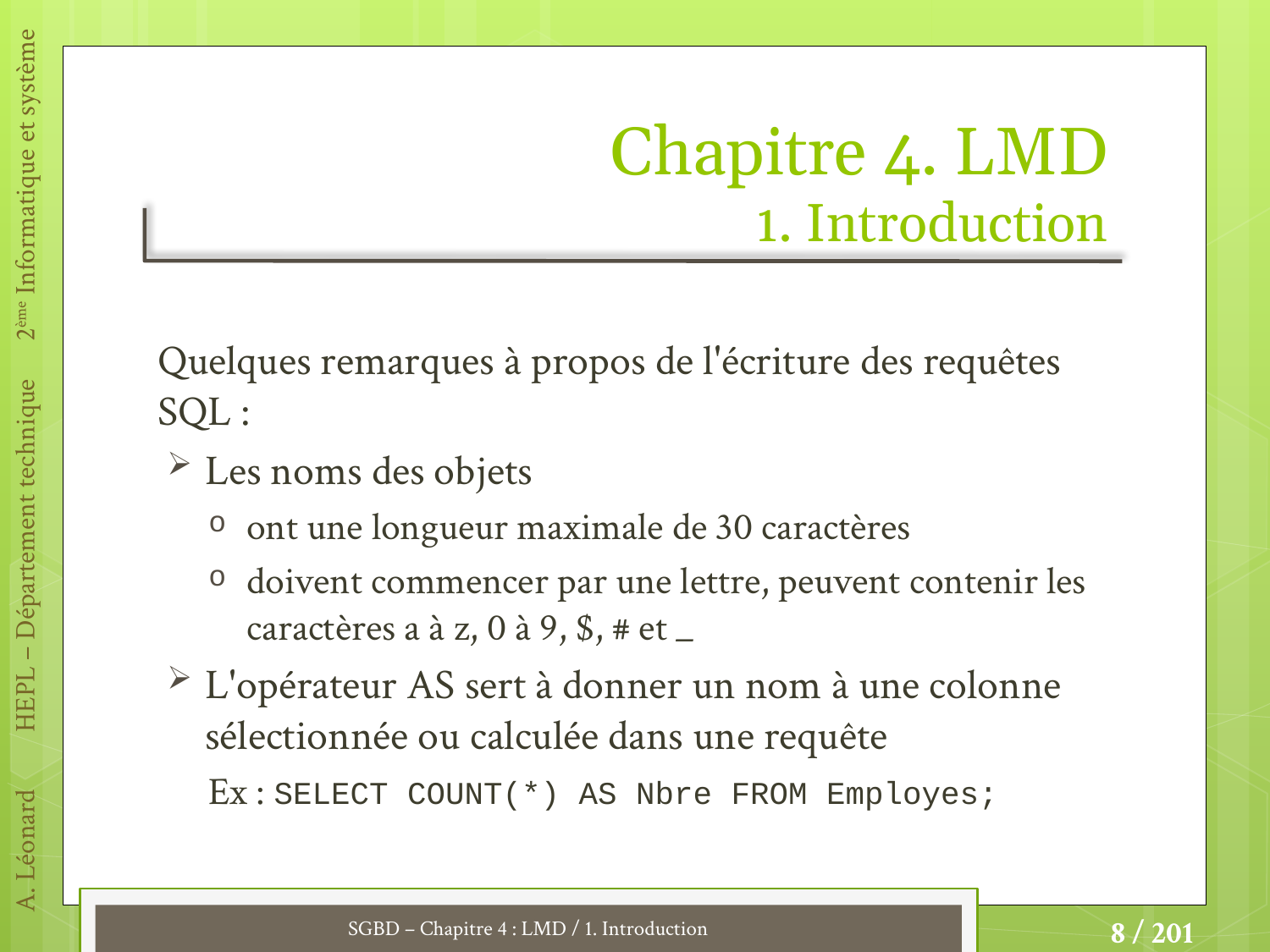

# Chapitre 4. LMD 1. Introduction
Quelques remarques à propos de l'écriture des requêtes SQL :
Les noms des objets
ont une longueur maximale de 30 caractères
doivent commencer par une lettre, peuvent contenir les caractères a à z, 0 à 9, $, # et _
L'opérateur AS sert à donner un nom à une colonne sélectionnée ou calculée dans une requête
Ex : SELECT COUNT(*) AS Nbre FROM Employes;
SGBD – Chapitre 4 : LMD / 1. Introduction